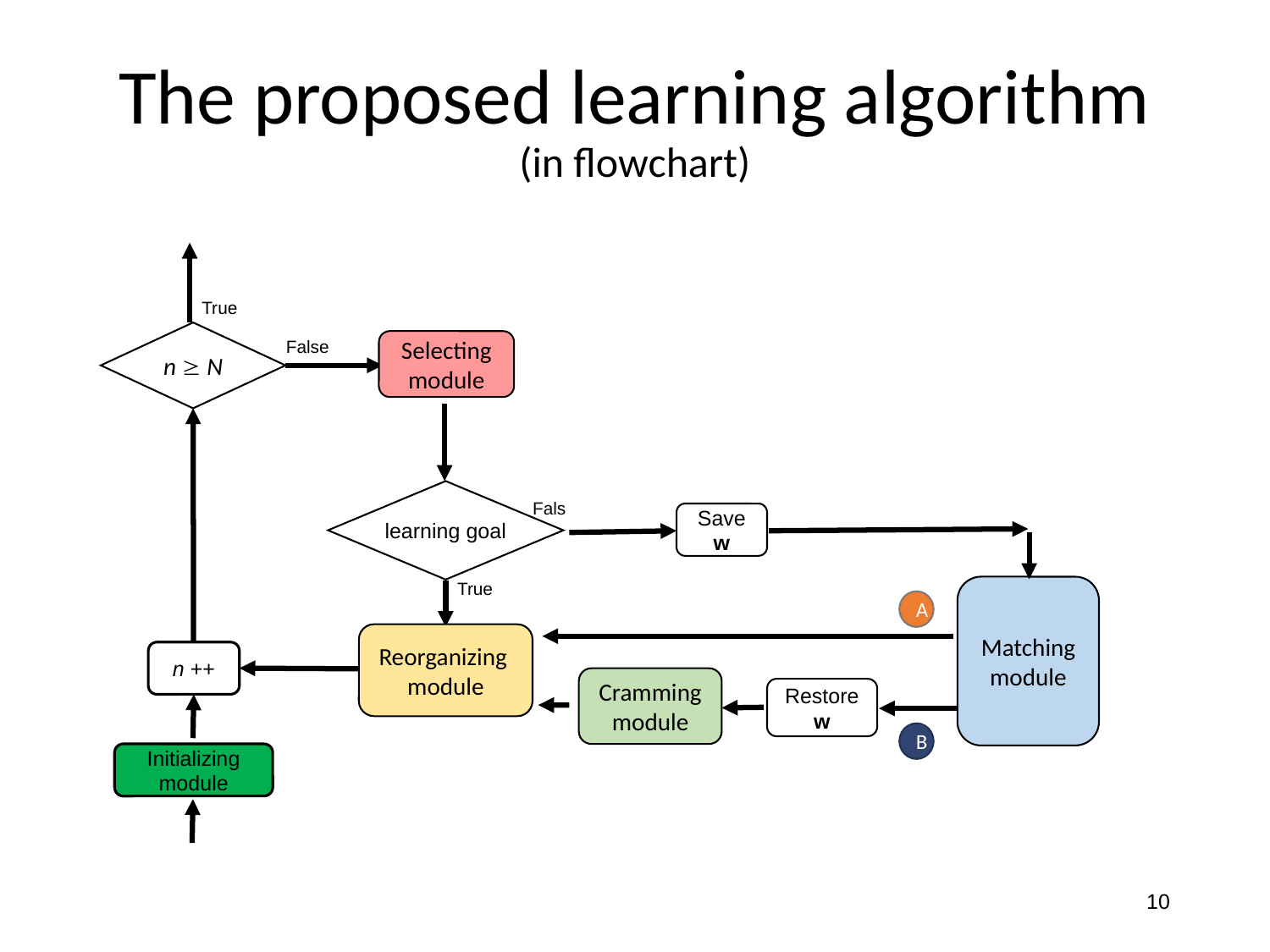

The proposed learning algorithm
(in flowchart)
True
n ≥ N
False
learning goal
False
Save w
True
Matching module
n ++
Cramming module
Restore w
Selecting module
A
Reorganizing  module
B
Initializing module
10